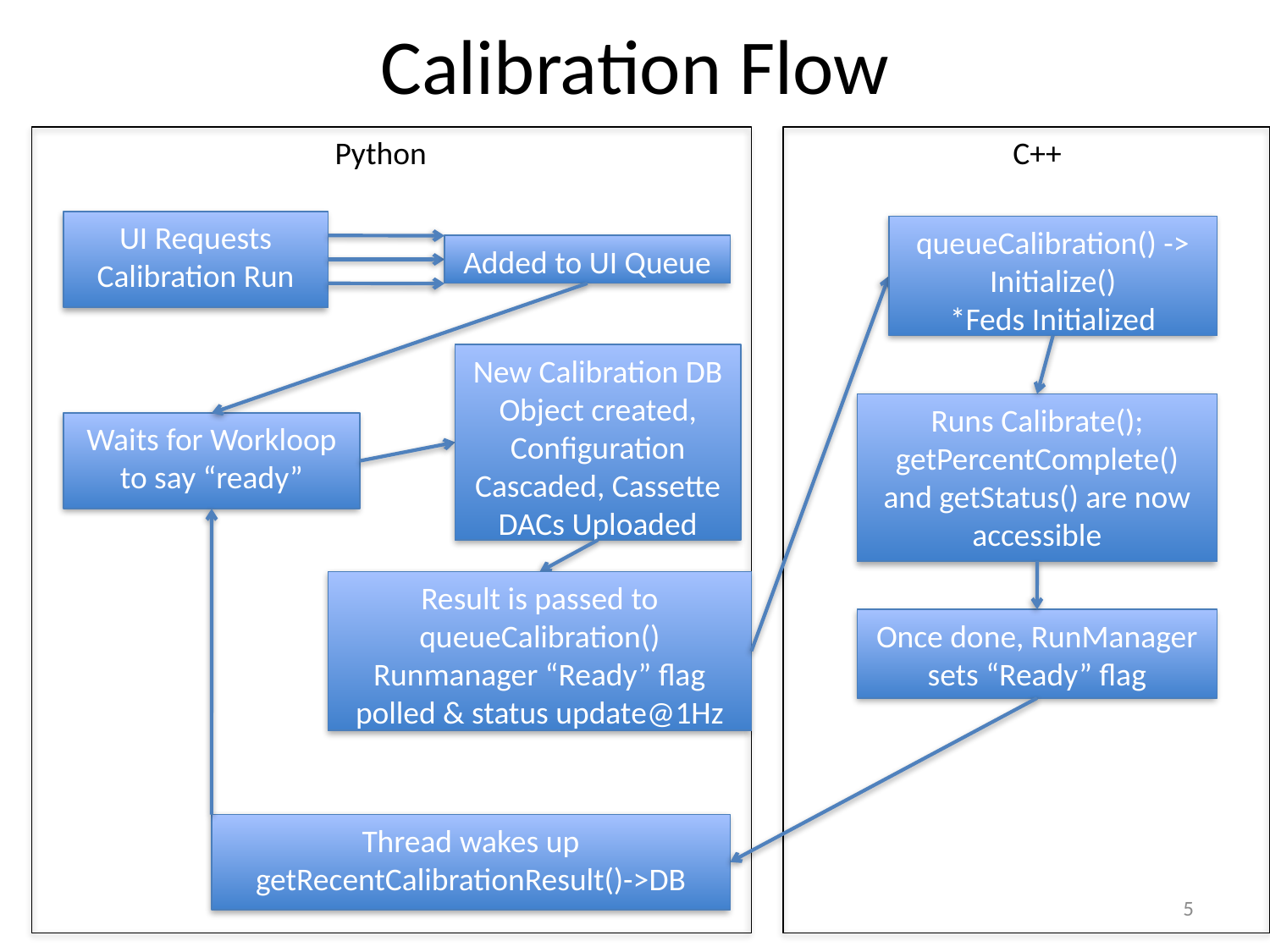

# Calibration Flow

Python

C++
UI Requests Calibration Run

queueCalibration() -> Initialize()
*Feds Initialized
Added to UI Queue

New Calibration DB Object created, Configuration Cascaded, Cassette DACs Uploaded

Runs Calibrate();
getPercentComplete() and getStatus() are now accessible
Waits for Workloop to say “ready”
Result is passed to queueCalibration()
Runmanager “Ready” flag polled & status update@1Hz
Once done, RunManager sets “Ready” flag
Thread wakes up
getRecentCalibrationResult()->DB
5